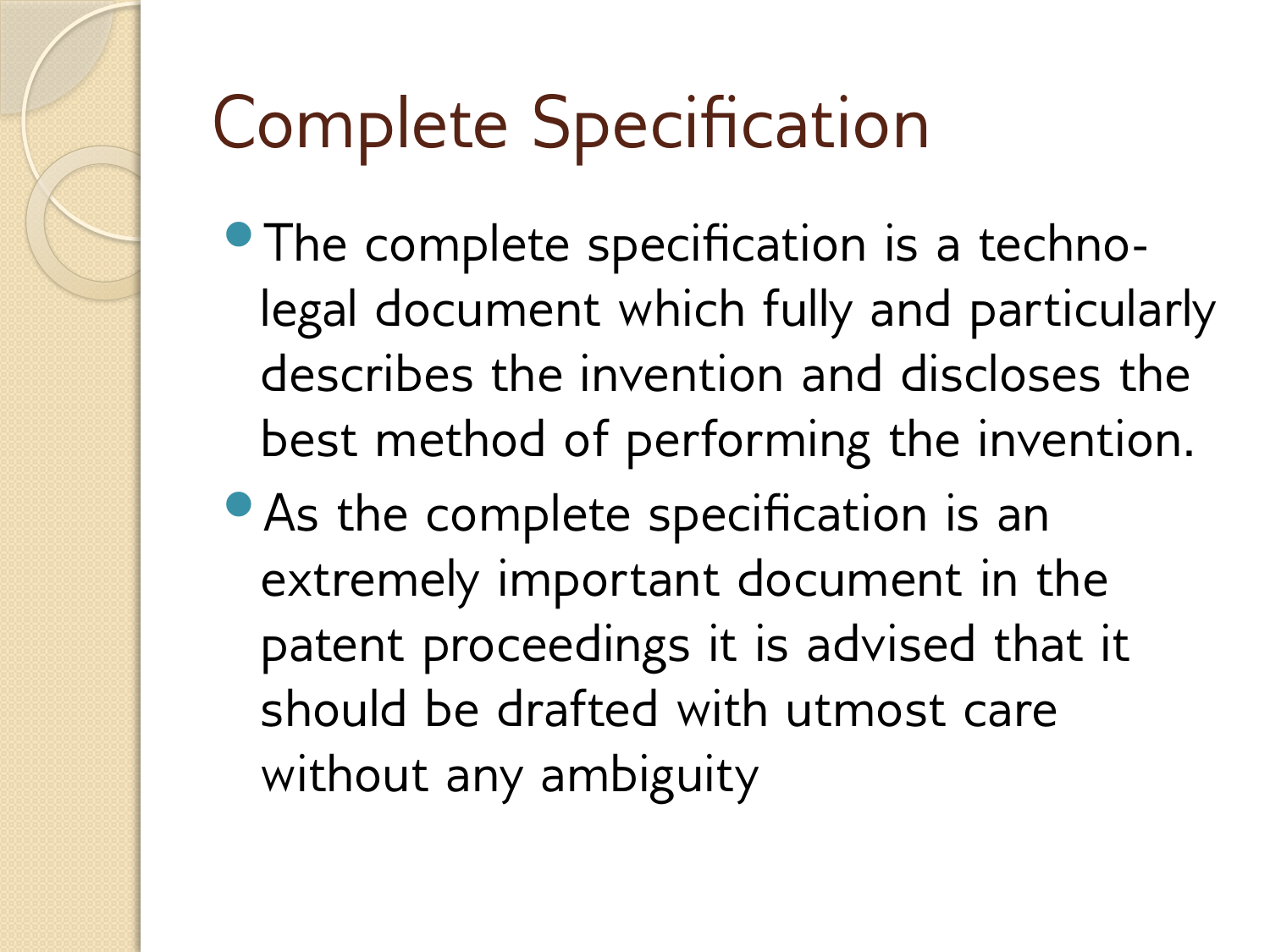

# Complete Specification
The complete specification is a techno-legal document which fully and particularly describes the invention and discloses the best method of performing the invention.
As the complete specification is an extremely important document in the patent proceedings it is advised that it should be drafted with utmost care without any ambiguity